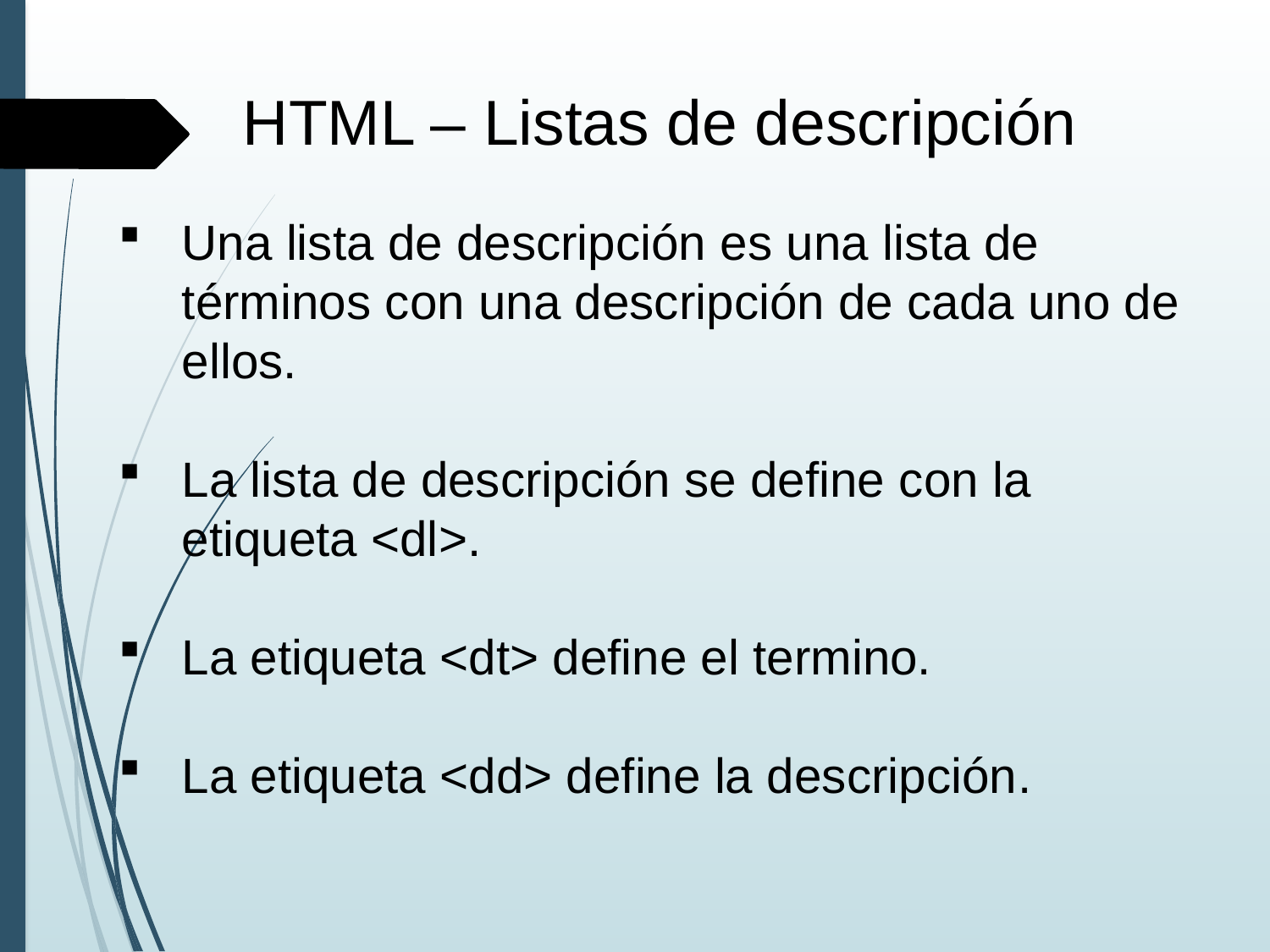

HTML – Listas de descripción
Una lista de descripción es una lista de términos con una descripción de cada uno de ellos.

La lista de descripción se define con la etiqueta <dl>.

La etiqueta <dt> define el termino.

La etiqueta <dd> define la descripción.